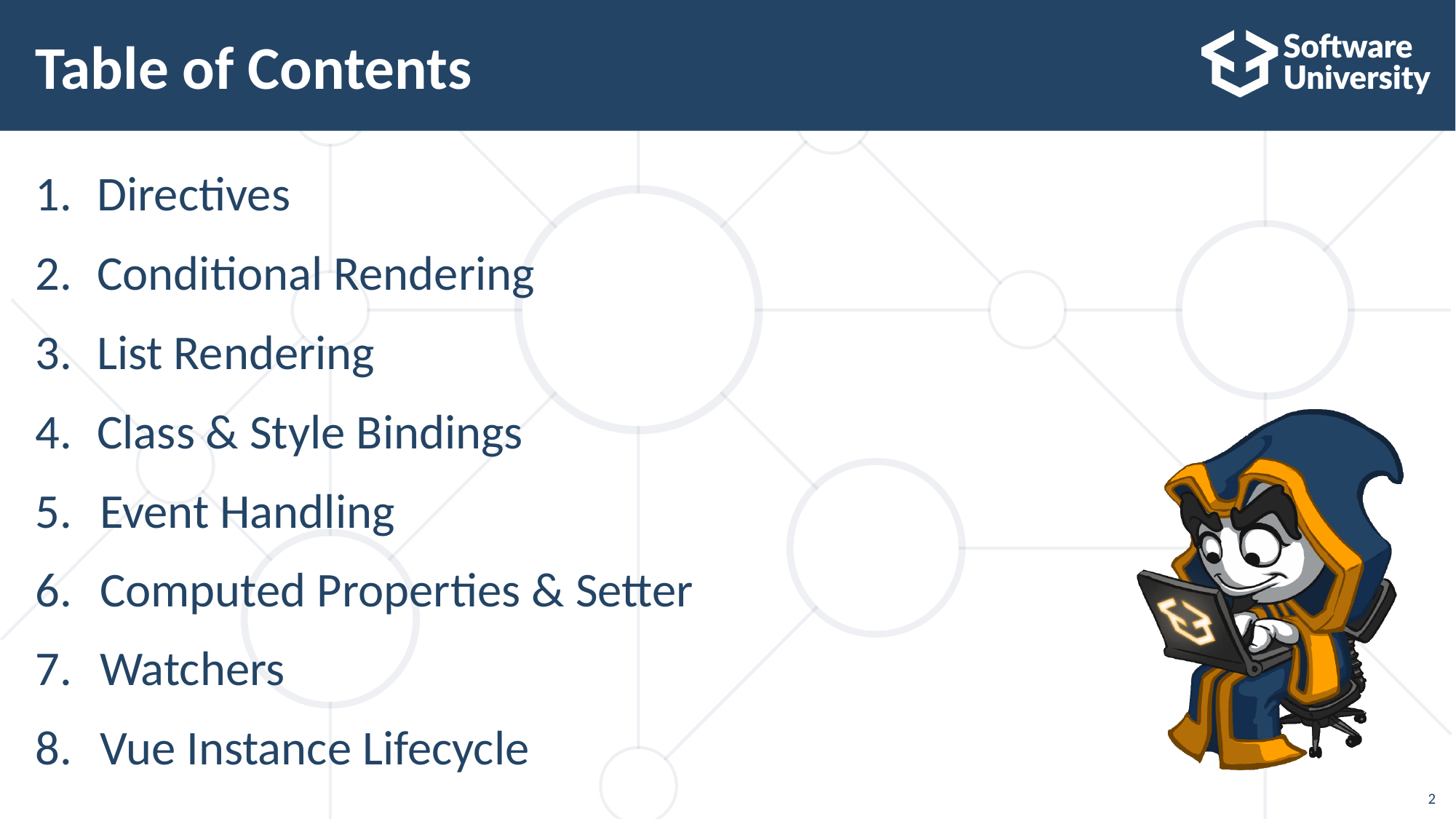

# Table of Contents
Directives
Conditional Rendering
List Rendering
Class & Style Bindings
 Event Handling
 Computed Properties & Setter
 Watchers
 Vue Instance Lifecycle

2